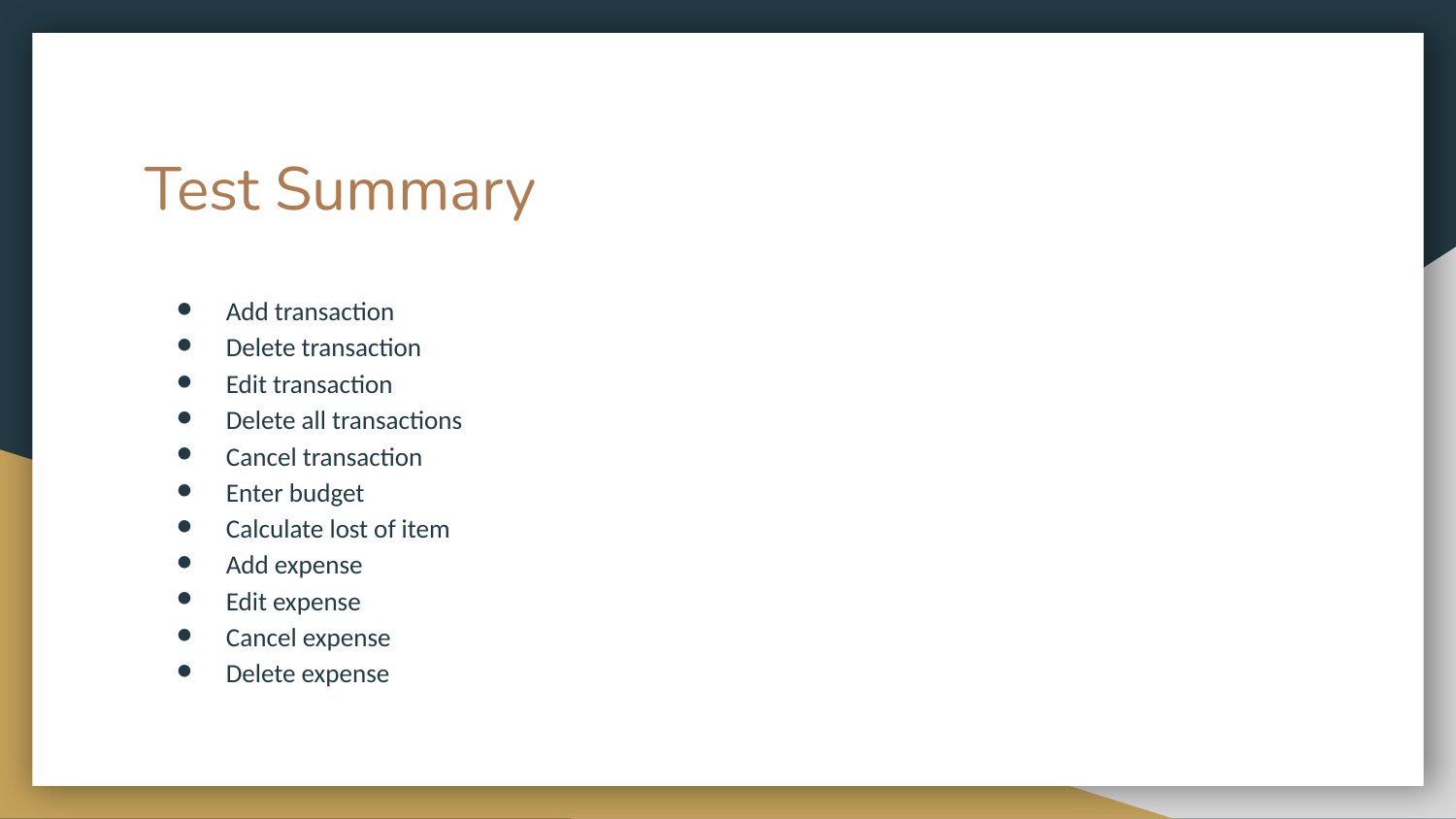

# Test Summary
Add transaction
Delete transaction
Edit transaction
Delete all transactions
Cancel transaction
Enter budget
Calculate lost of item
Add expense
Edit expense
Cancel expense
Delete expense